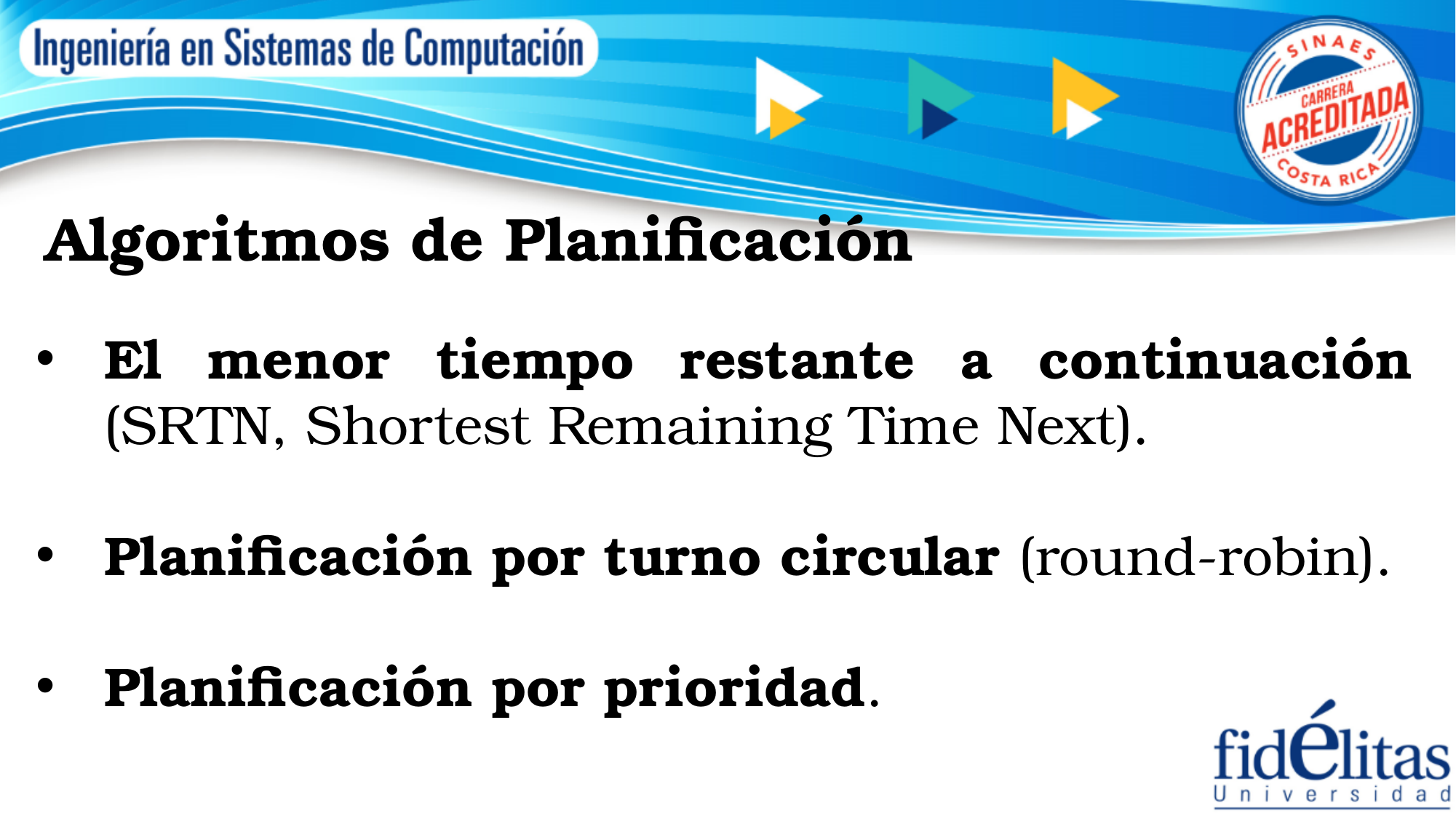

Algoritmos de Planificación
El menor tiempo restante a continuación (SRTN, Shortest Remaining Time Next).

Planificación por turno circular (round-robin).

Planificación por prioridad.